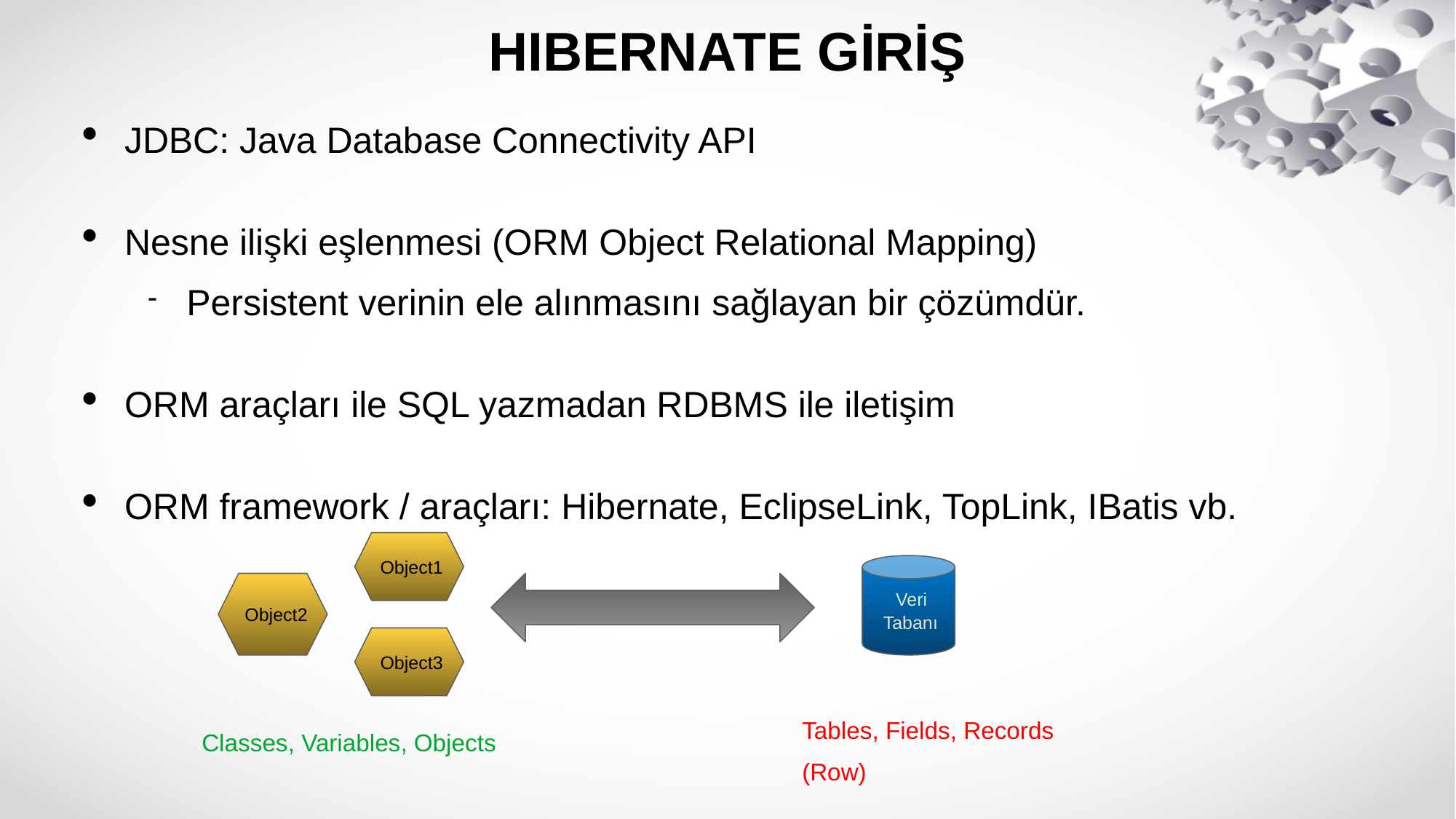

# HIBERNATE GİRİŞ
JDBC: Java Database Connectivity API

Nesne ilişki eşlenmesi (ORM Object Relational Mapping)
Persistent verinin ele alınmasını sağlayan bir çözümdür.

ORM araçları ile SQL yazmadan RDBMS ile iletişim

ORM framework / araçları: Hibernate, EclipseLink, TopLink, IBatis vb.

Object1

   Veri
  Tabanı

Object2

Object3
Classes, Variables, Objects
Tables, Fields, Records (Row)